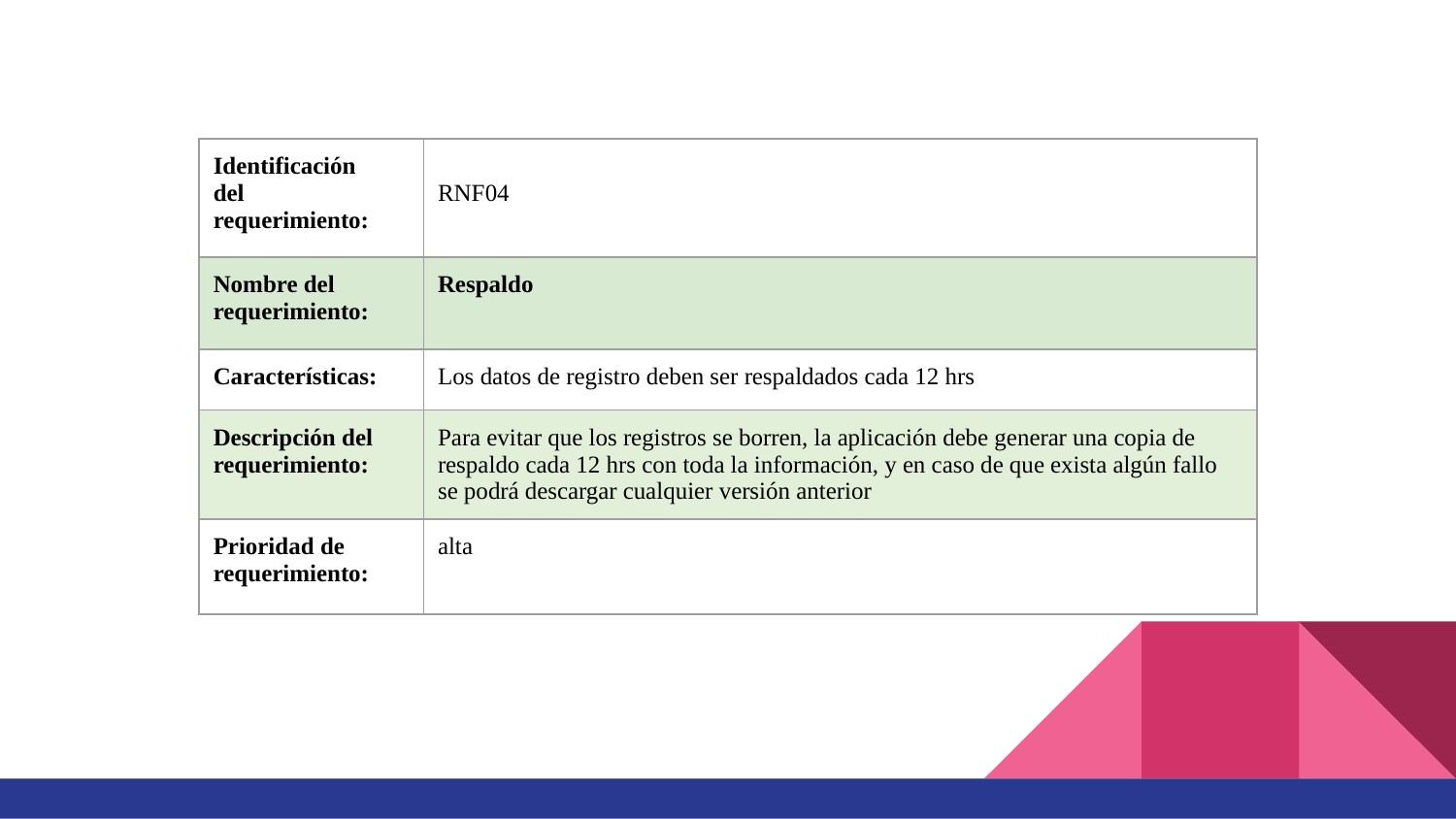

| Identificación del requerimiento: | RNF04 |
| --- | --- |
| Nombre del requerimiento: | Respaldo |
| Características: | Los datos de registro deben ser respaldados cada 12 hrs |
| Descripción del requerimiento: | Para evitar que los registros se borren, la aplicación debe generar una copia de respaldo cada 12 hrs con toda la información, y en caso de que exista algún fallo se podrá descargar cualquier versión anterior |
| Prioridad de requerimiento: | alta |